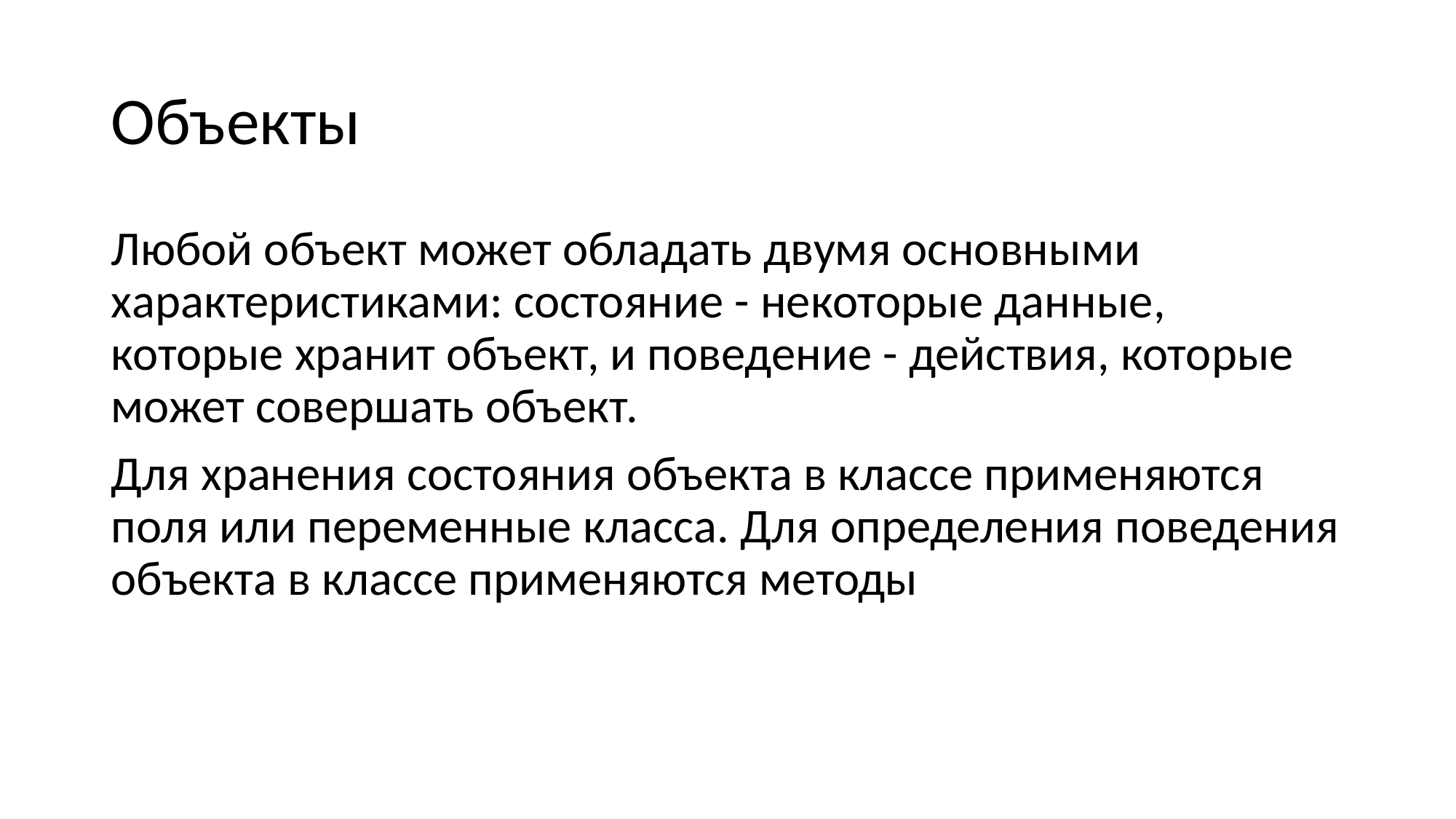

# Объекты
Любой объект может обладать двумя основными характеристиками: состояние - некоторые данные, которые хранит объект, и поведение - действия, которые может совершать объект.
Для хранения состояния объекта в классе применяются поля или переменные класса. Для определения поведения объекта в классе применяются методы